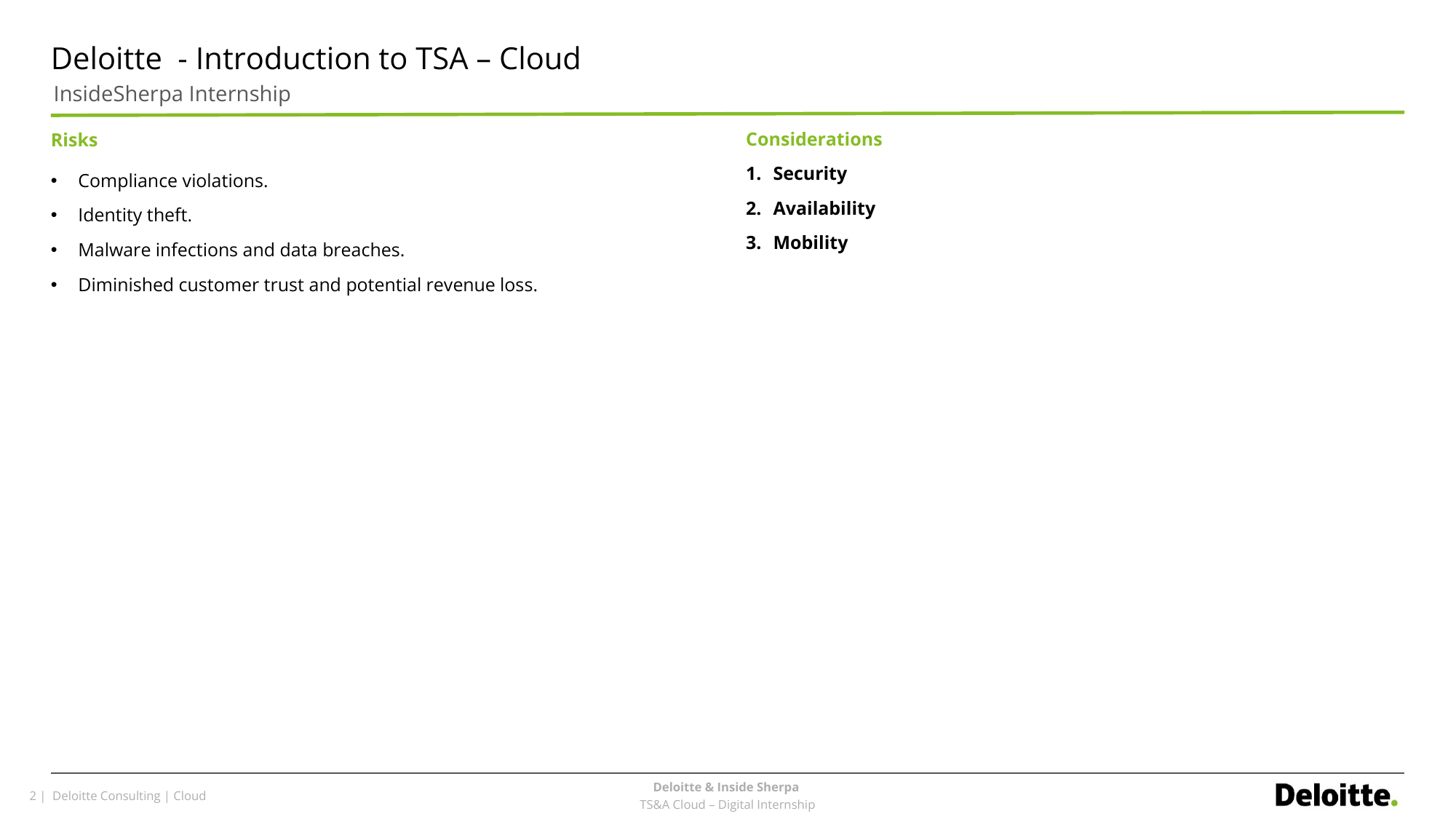

# Deloitte  - Introduction to TSA – Cloud
InsideSherpa Internship
Considerations
Security
Availability
Mobility
Risks
Compliance violations.
Identity theft.
Malware infections and data breaches.
Diminished customer trust and potential revenue loss.